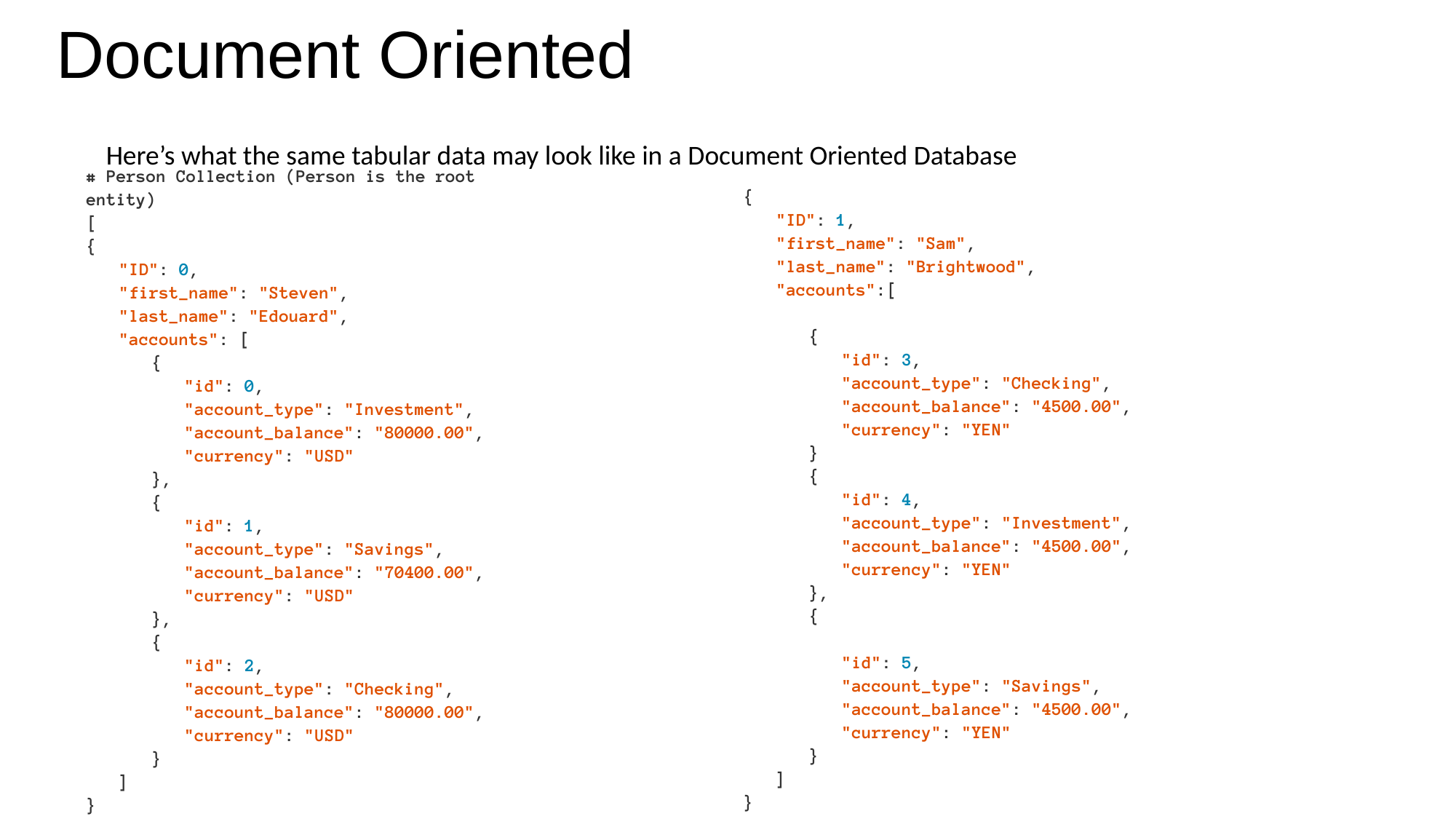

# Document Oriented
Here’s what the same tabular data may look like in a Document Oriented Database
# Person Collection (Person is the root entity)
[
{
    "ID": 0,
    "first_name": "Steven",
    "last_name": "Edouard",
    "accounts": [
        {
            "id": 0,
            "account_type": "Investment",
            "account_balance": "80000.00",
            "currency": "USD"
        },
        {
            "id": 1,
            "account_type": "Savings",
            "account_balance": "70400.00",
            "currency": "USD"
        },
        {
            "id": 2,
            "account_type": "Checking",
            "account_balance": "80000.00",
            "currency": "USD"
        }
    ]
}
{
    "ID": 1,
    "first_name": "Sam",
    "last_name": "Brightwood",
    "accounts":[

        {
            "id": 3,
            "account_type": "Checking",
            "account_balance": "4500.00",
            "currency": "YEN"
        }
        {
            "id": 4,
            "account_type": "Investment",
            "account_balance": "4500.00",
            "currency": "YEN"
        },
        {

            "id": 5,
            "account_type": "Savings",
            "account_balance": "4500.00",
            "currency": "YEN"
        }
    ]
}

]